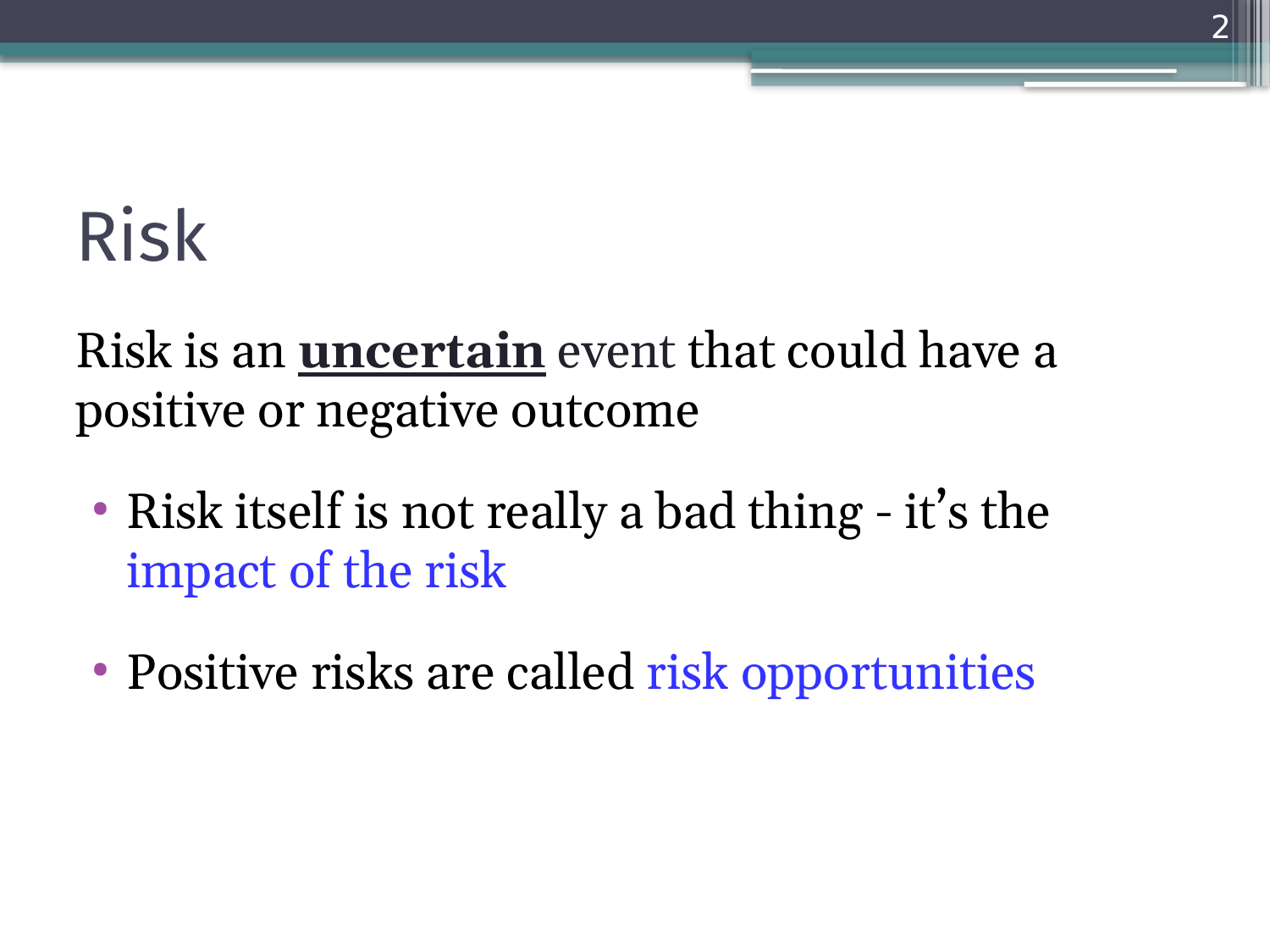

2
# Risk
Risk is an uncertain event that could have a positive or negative outcome
Risk itself is not really a bad thing - it’s the impact of the risk
Positive risks are called risk opportunities